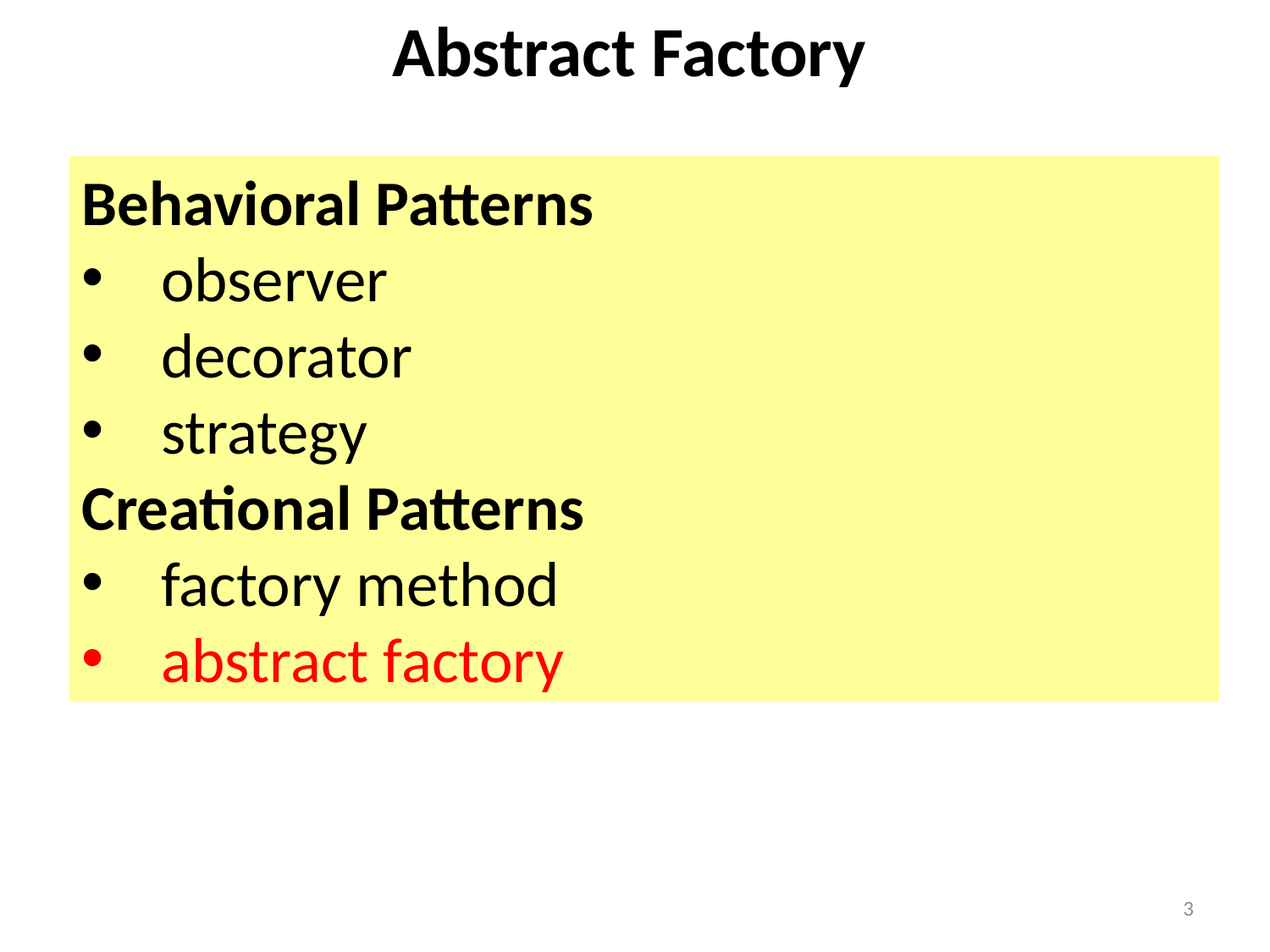

Abstract Factory
Behavioral Patterns
observer
decorator
strategy
Creational Patterns
factory method
abstract factory
3